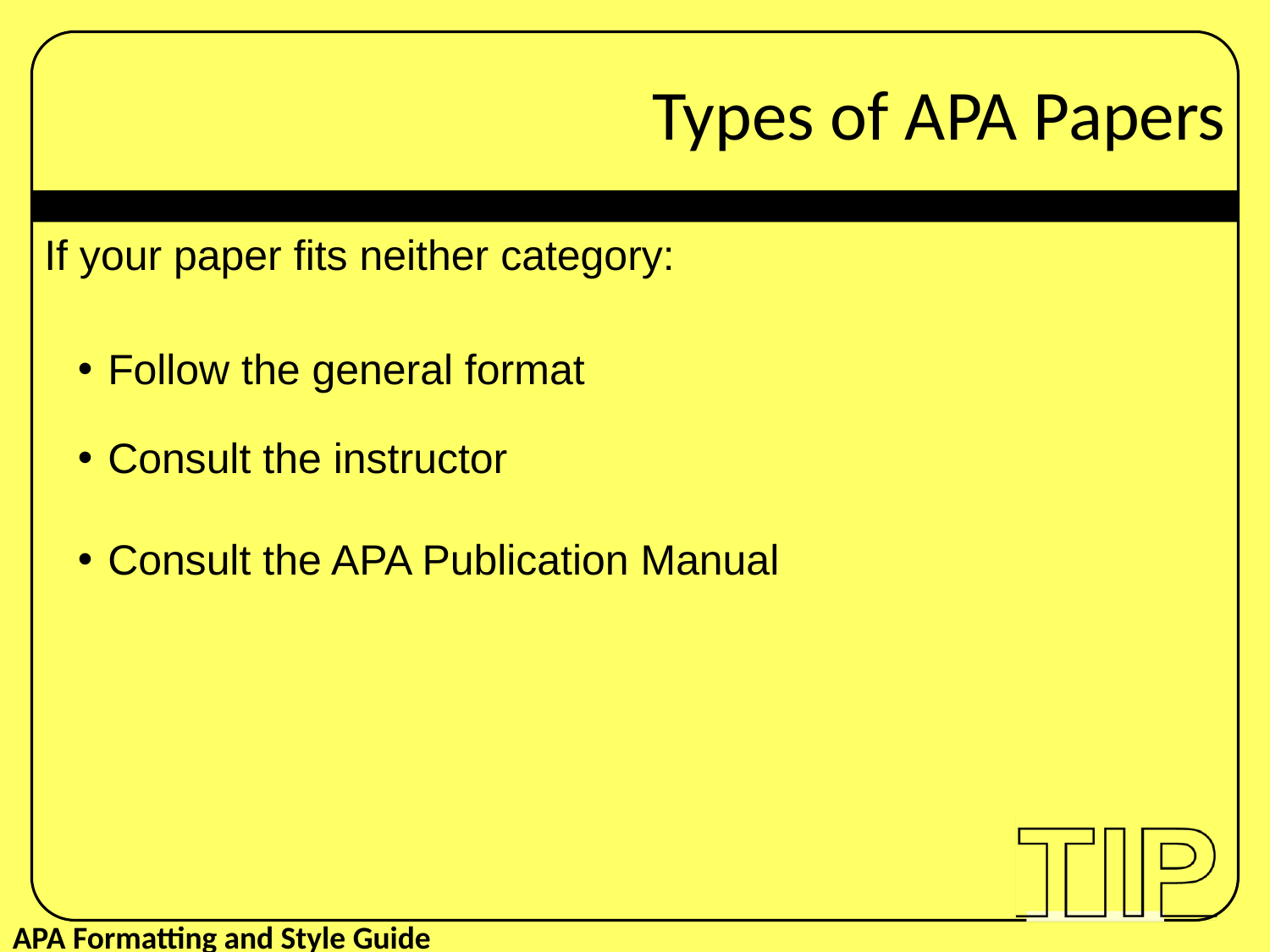

Types of APA Papers

If your paper fits neither category:

Follow the general format

Consult the instructor

Consult the APA Publication Manual

APA Formatting and Style Guide